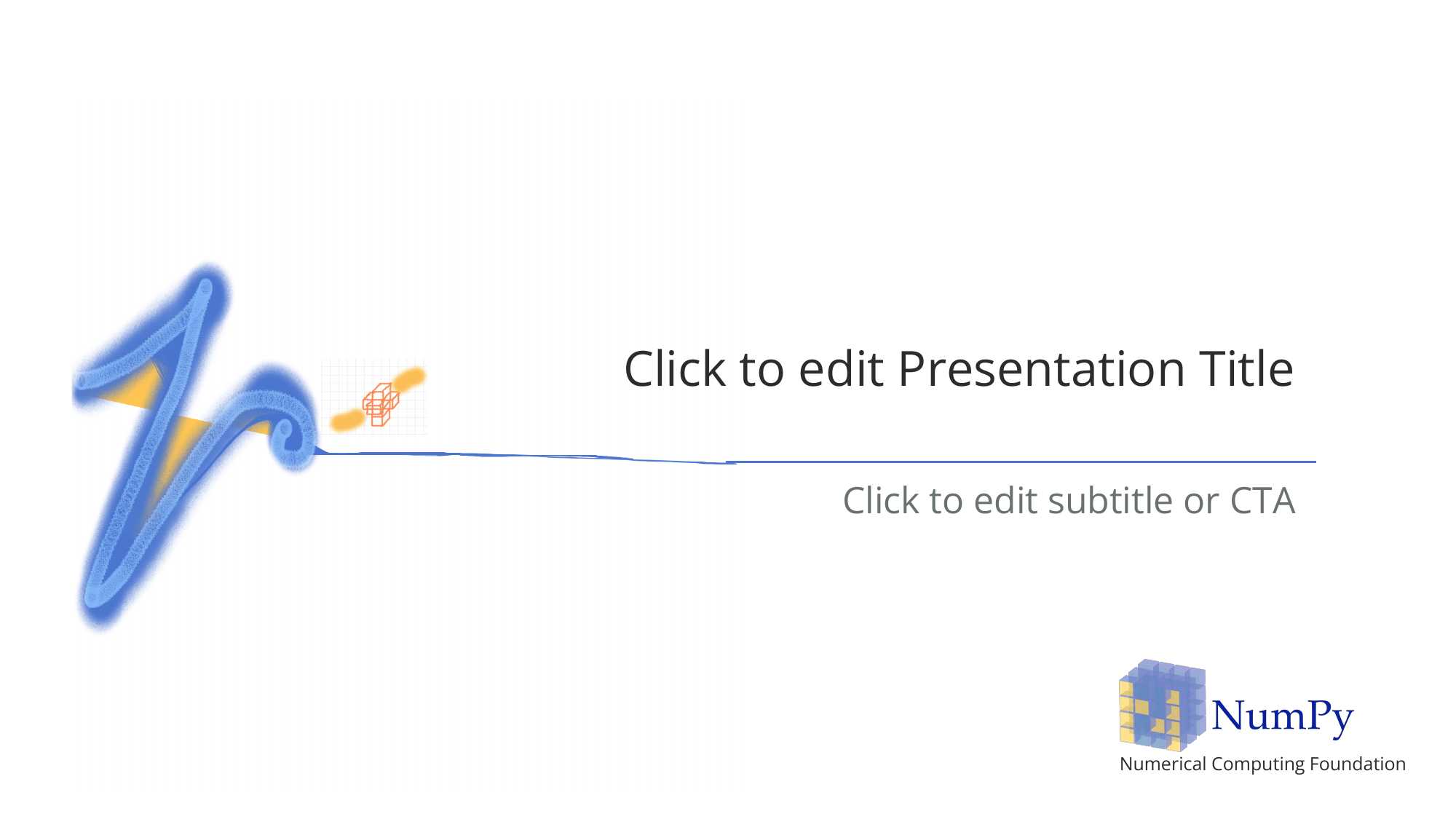

# Click to edit Presentation Title
Click to edit subtitle or CTA